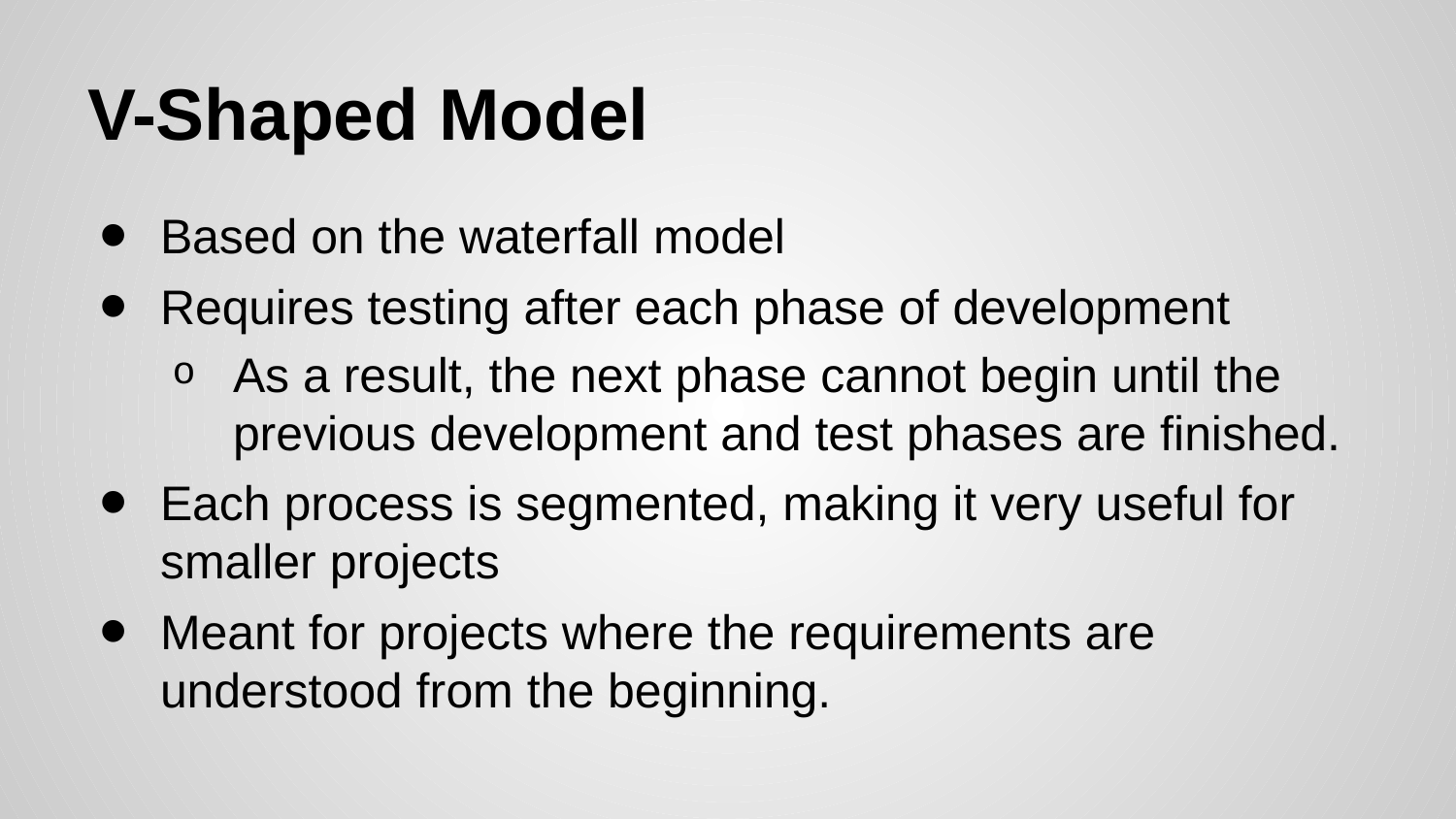

# V-Shaped Model
Based on the waterfall model
Requires testing after each phase of development
As a result, the next phase cannot begin until the previous development and test phases are finished.
Each process is segmented, making it very useful for smaller projects
Meant for projects where the requirements are understood from the beginning.

Credit due to Tutorialspoint.com
http://www.tutorialspoint.com/sdlc/sdlc_v_model.htm